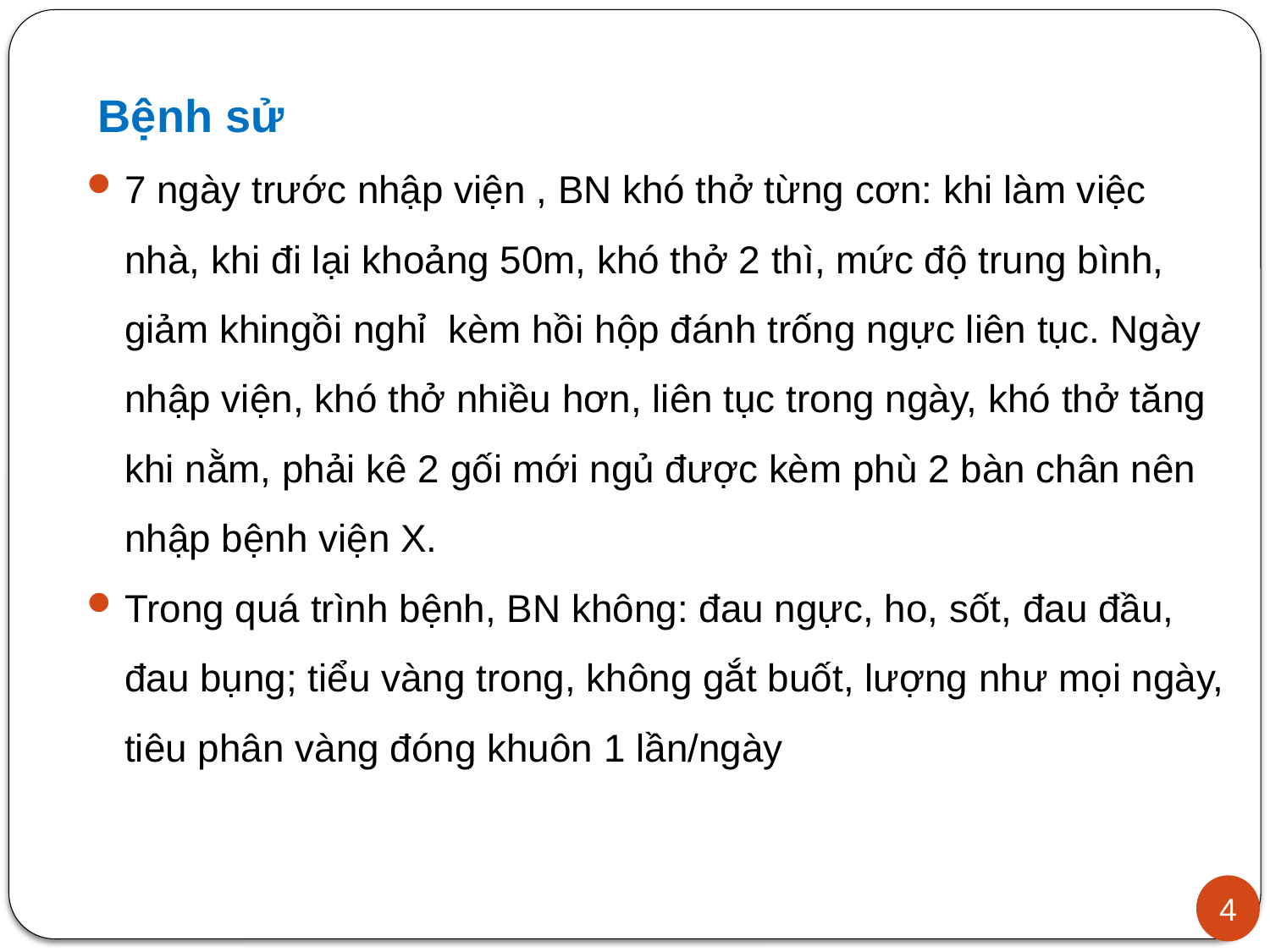

Bệnh sử
7 ngày trước nhập viện , BN khó thở từng cơn: khi làm việc nhà, khi đi lại khoảng 50m, khó thở 2 thì, mức độ trung bình, giảm khingồi nghỉ  kèm hồi hộp đánh trống ngực liên tục. Ngày nhập viện, khó thở nhiều hơn, liên tục trong ngày, khó thở tăng khi nằm, phải kê 2 gối mới ngủ được kèm phù 2 bàn chân nên nhập bệnh viện X.
Trong quá trình bệnh, BN không: đau ngực, ho, sốt, đau đầu, đau bụng; tiểu vàng trong, không gắt buốt, lượng như mọi ngày, tiêu phân vàng đóng khuôn 1 lần/ngày

4